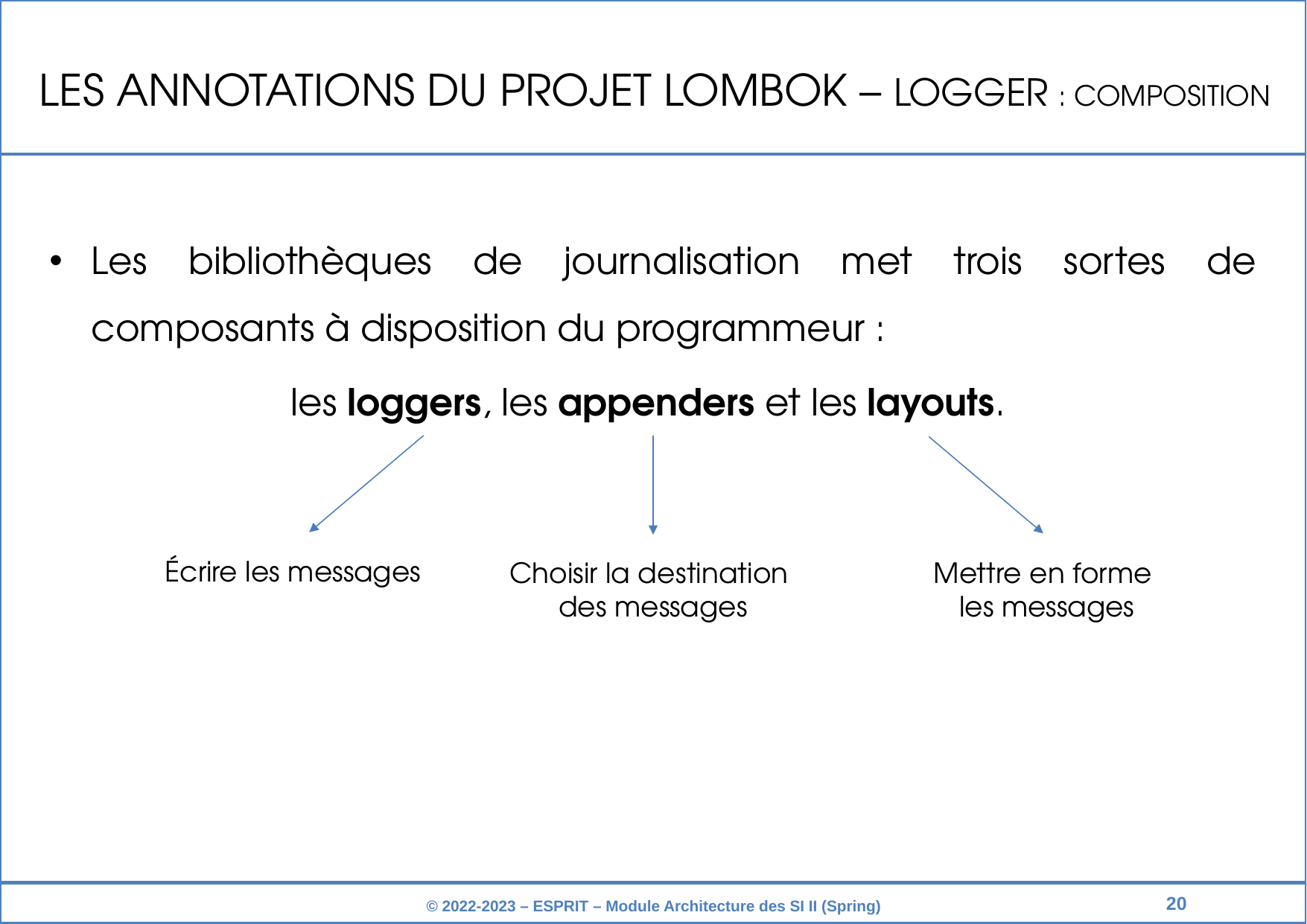

LES ANNOTATIONS DU PROJET LOMBOK – LOGGER : COMPOSITION

Les bibliothèques de journalisation met trois sortes de composants à disposition du programmeur :
les loggers, les appenders et les layouts.

Écrire les messages
Choisir la destination
des messages
Mettre en forme
 les messages
20